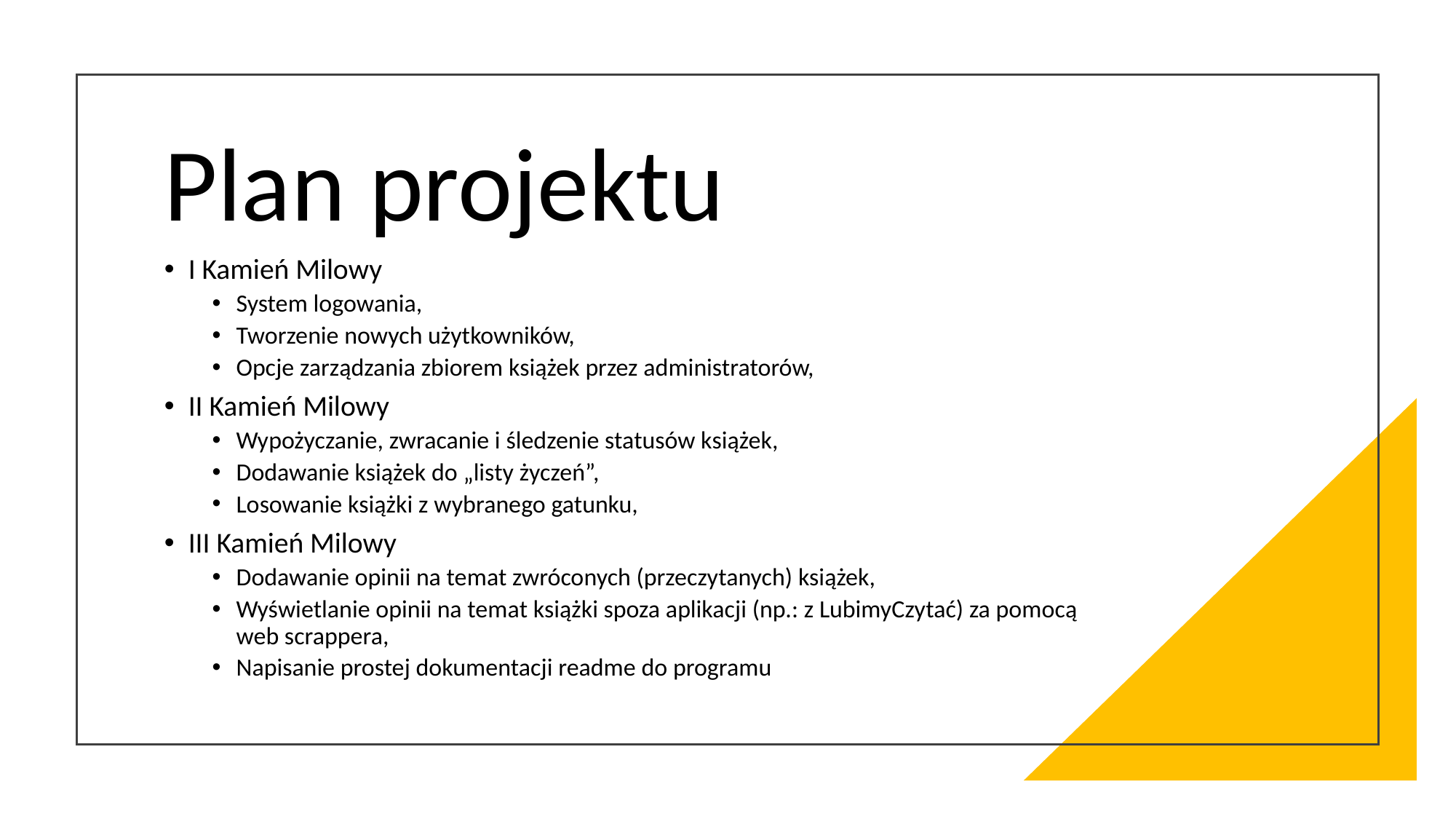

# Plan projektu
I Kamień Milowy
System logowania,
Tworzenie nowych użytkowników,
Opcje zarządzania zbiorem książek przez administratorów,
II Kamień Milowy
Wypożyczanie, zwracanie i śledzenie statusów książek,
Dodawanie książek do „listy życzeń”,
Losowanie książki z wybranego gatunku,
III Kamień Milowy
Dodawanie opinii na temat zwróconych (przeczytanych) książek,
Wyświetlanie opinii na temat książki spoza aplikacji (np.: z LubimyCzytać) za pomocą web scrappera,
Napisanie prostej dokumentacji readme do programu